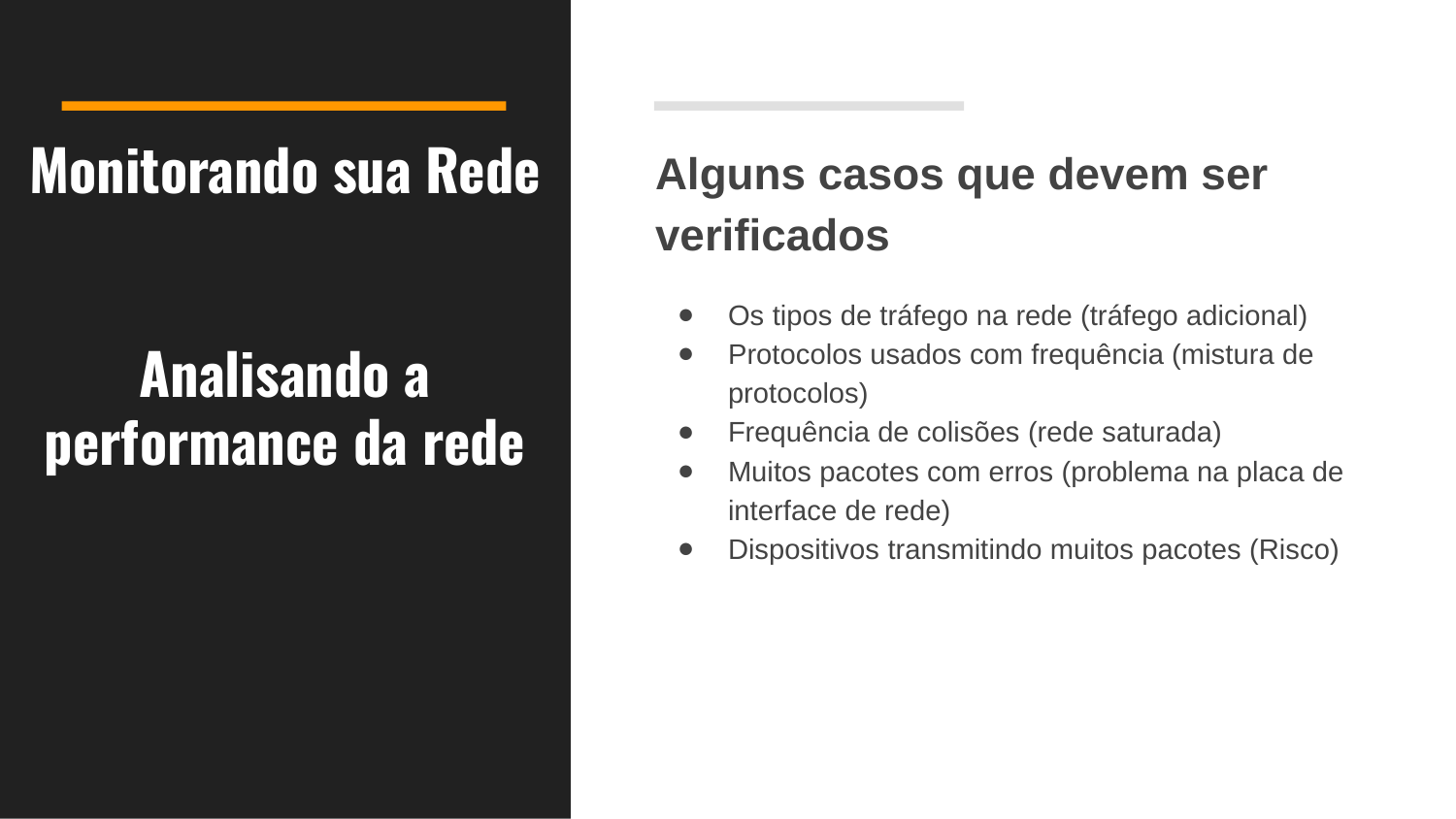

# Monitorando sua Rede

Analisando a performance da rede

Alguns casos que devem ser verificados
Os tipos de tráfego na rede (tráfego adicional)
Protocolos usados com frequência (mistura de protocolos)
Frequência de colisões (rede saturada)
Muitos pacotes com erros (problema na placa de interface de rede)
Dispositivos transmitindo muitos pacotes (Risco)